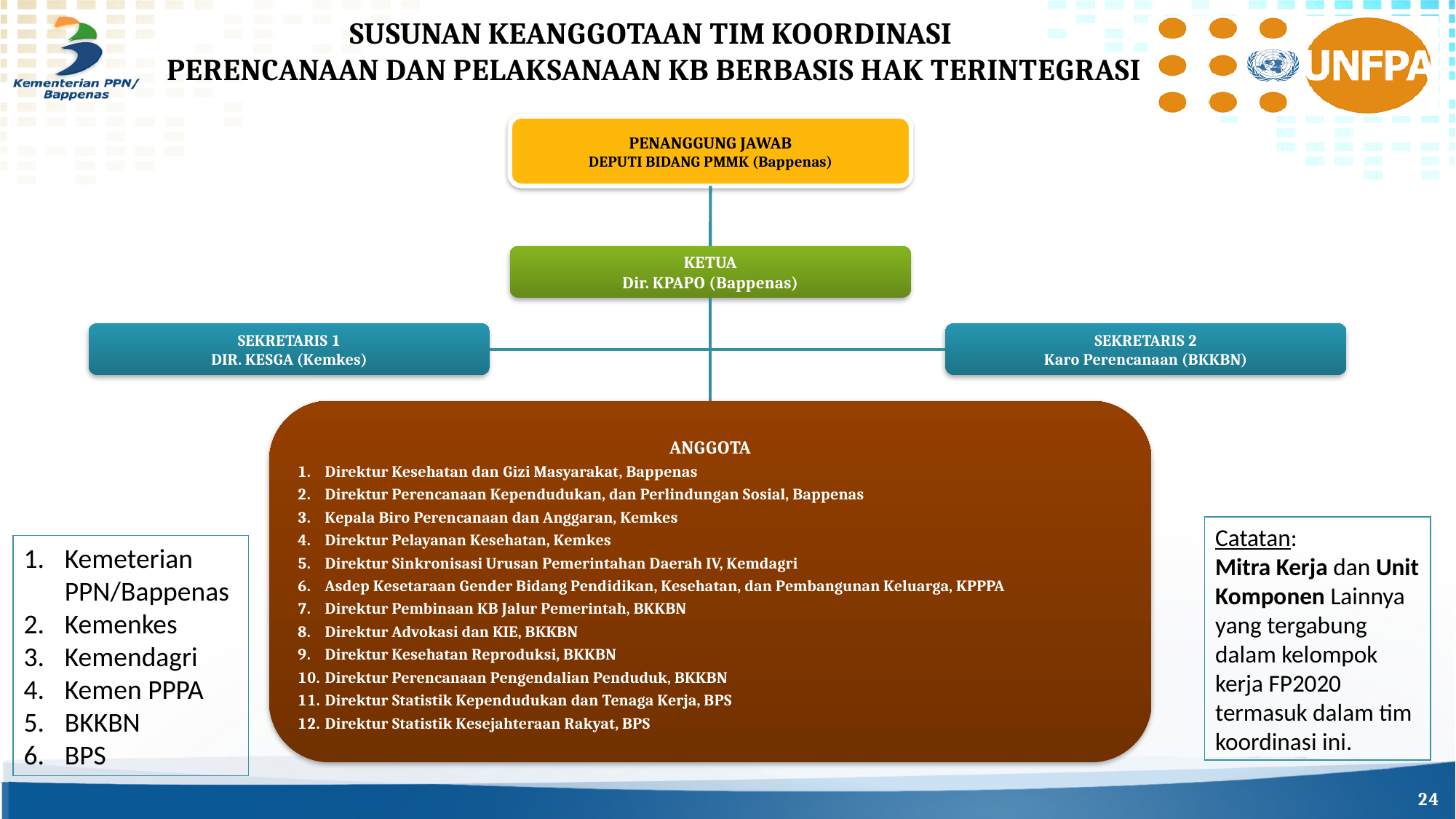

.

# SUSUNAN KEANGGOTAAN TIM KOORDINASI PERENCANAAN DAN PELAKSANAAN KB BERBASIS HAK TERINTEGRASI
PENANGGUNG JAWAB
DEPUTI BIDANG PMMK (Bappenas)
KETUA
Dir. KPAPO (Bappenas)
SEKRETARIS 1
DIR. KESGA (Kemkes)
SEKRETARIS 2
Karo Perencanaan (BKKBN)
ANGGOTA
Direktur Kesehatan dan Gizi Masyarakat, Bappenas
Direktur Perencanaan Kependudukan, dan Perlindungan Sosial, Bappenas
Kepala Biro Perencanaan dan Anggaran, Kemkes
Direktur Pelayanan Kesehatan, Kemkes
Direktur Sinkronisasi Urusan Pemerintahan Daerah IV, Kemdagri
Asdep Kesetaraan Gender Bidang Pendidikan, Kesehatan, dan Pembangunan Keluarga, KPPPA
Direktur Pembinaan KB Jalur Pemerintah, BKKBN
Direktur Advokasi dan KIE, BKKBN
Direktur Kesehatan Reproduksi, BKKBN
Direktur Perencanaan Pengendalian Penduduk, BKKBN
Direktur Statistik Kependudukan dan Tenaga Kerja, BPS
Direktur Statistik Kesejahteraan Rakyat, BPS
Catatan:
Mitra Kerja dan Unit Komponen Lainnya yang tergabung dalam kelompok kerja FP2020 termasuk dalam tim koordinasi ini.
Kemeterian PPN/Bappenas
Kemenkes
Kemendagri
Kemen PPPA
BKKBN
BPS